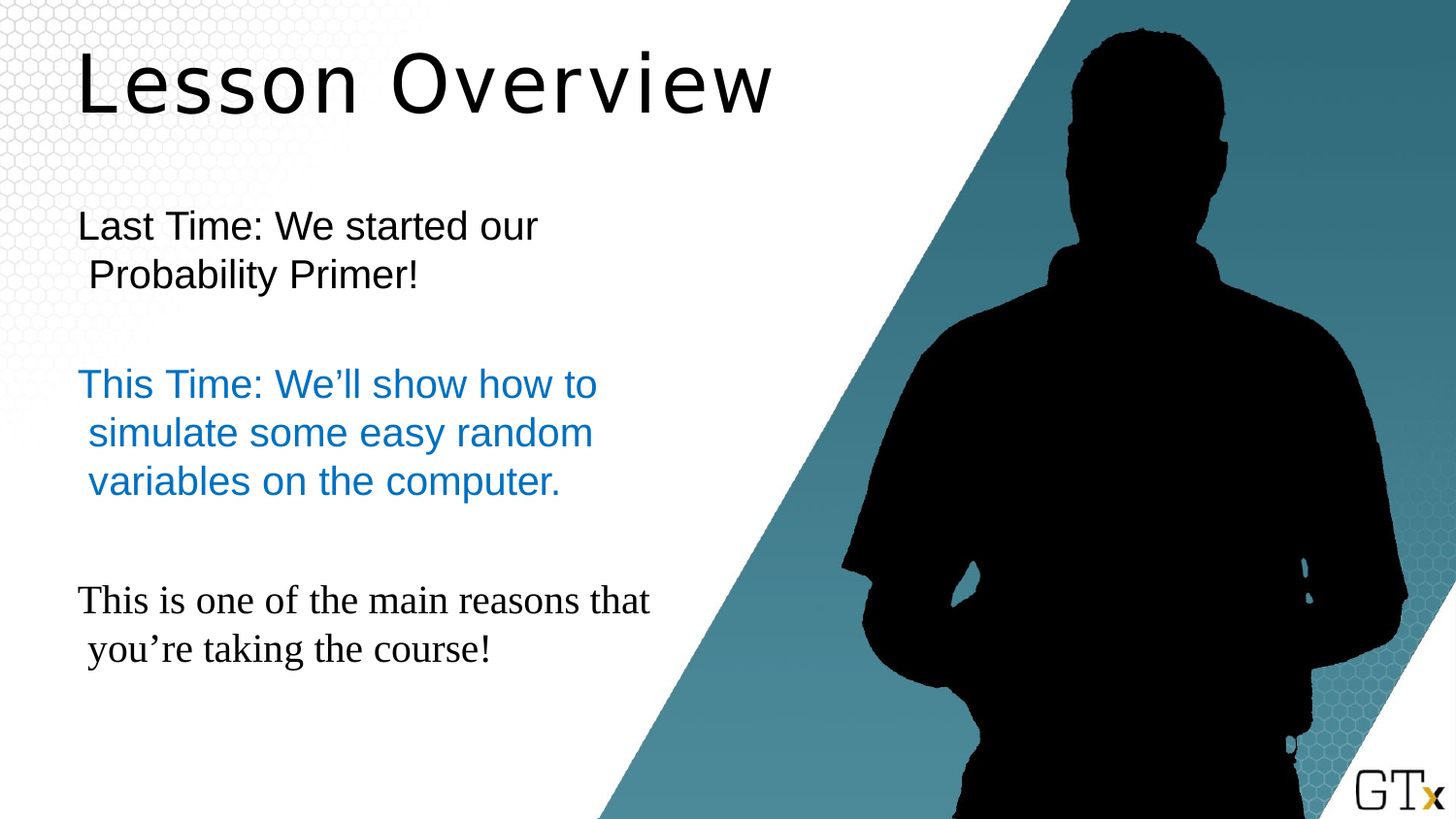

# Lesson Overview
Last Time: We started our  Probability Primer!

This Time: We’ll show how to  simulate some easy random  variables on the computer.

This is one of the main reasons that  you’re taking the course!